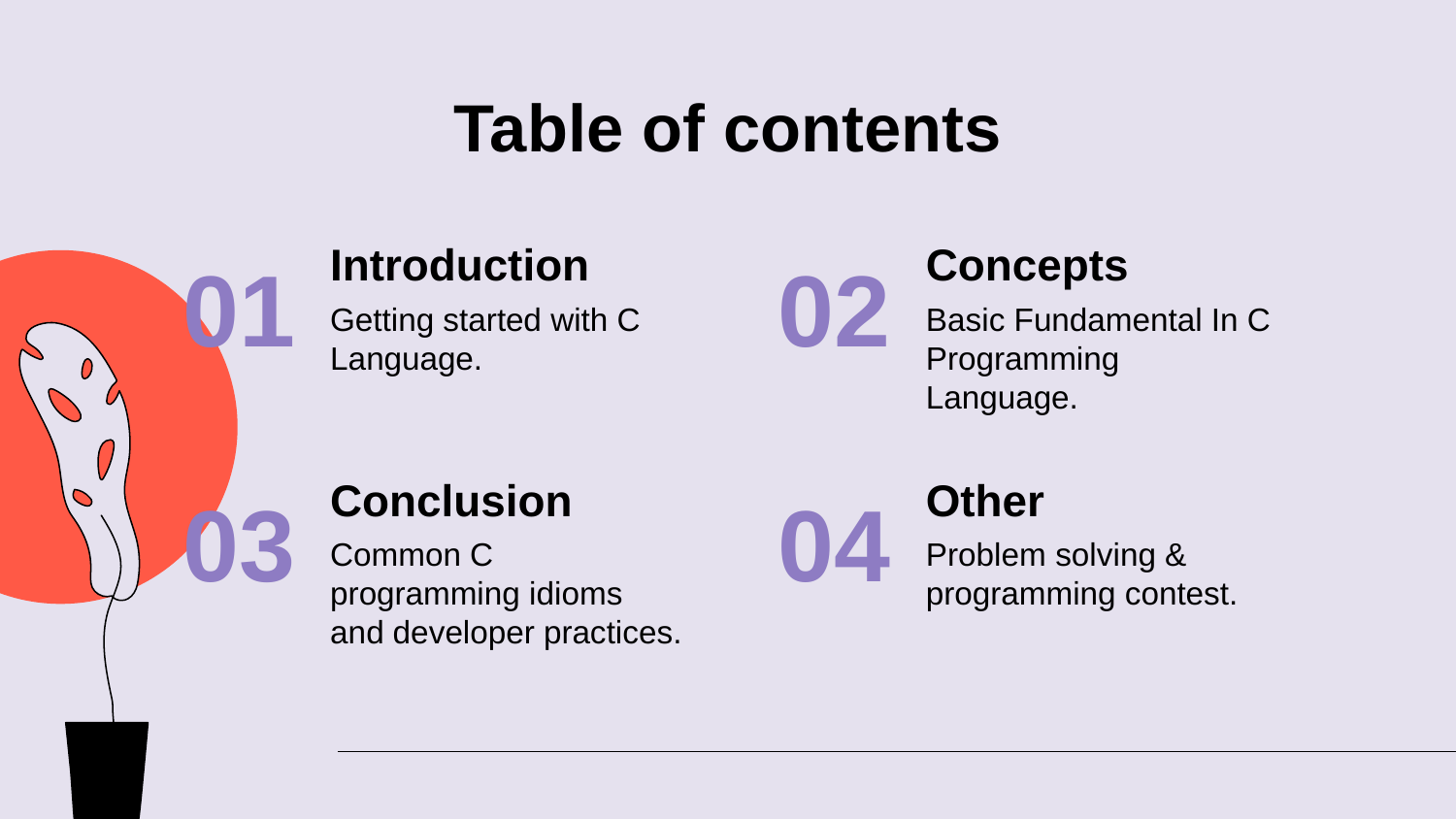

# Table of contents
Introduction
Concepts
01
02
Getting started with C Language.
Basic Fundamental In C Programming Language.
Conclusion
Other
03
04
Common C programming idioms and developer practices.
Problem solving & programming contest.